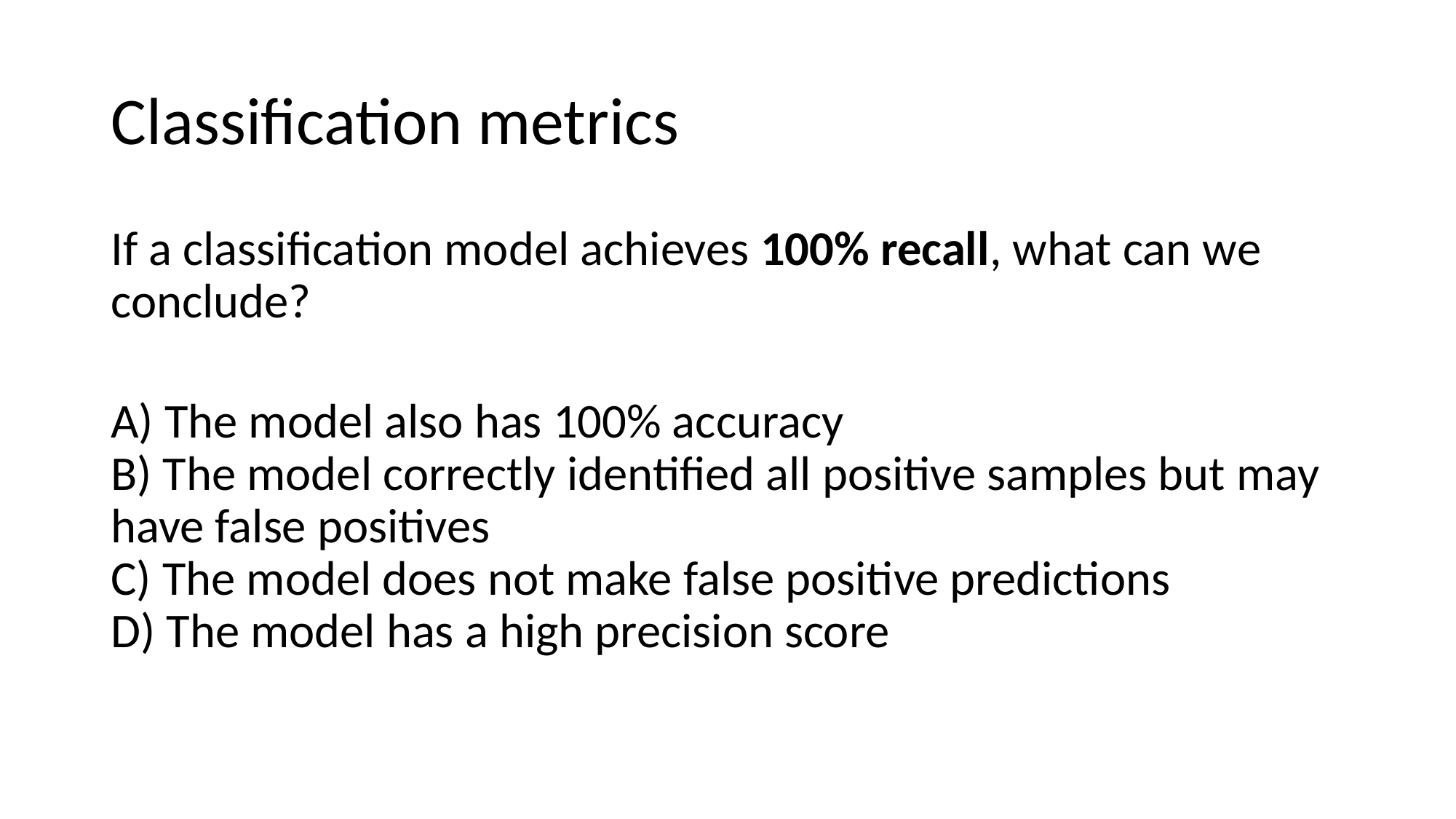

# Classification metrics
If a classification model achieves 100% recall, what can we conclude?
A) The model also has 100% accuracy
B) The model correctly identified all positive samples but may have false positives
C) The model does not make false positive predictions
D) The model has a high precision score